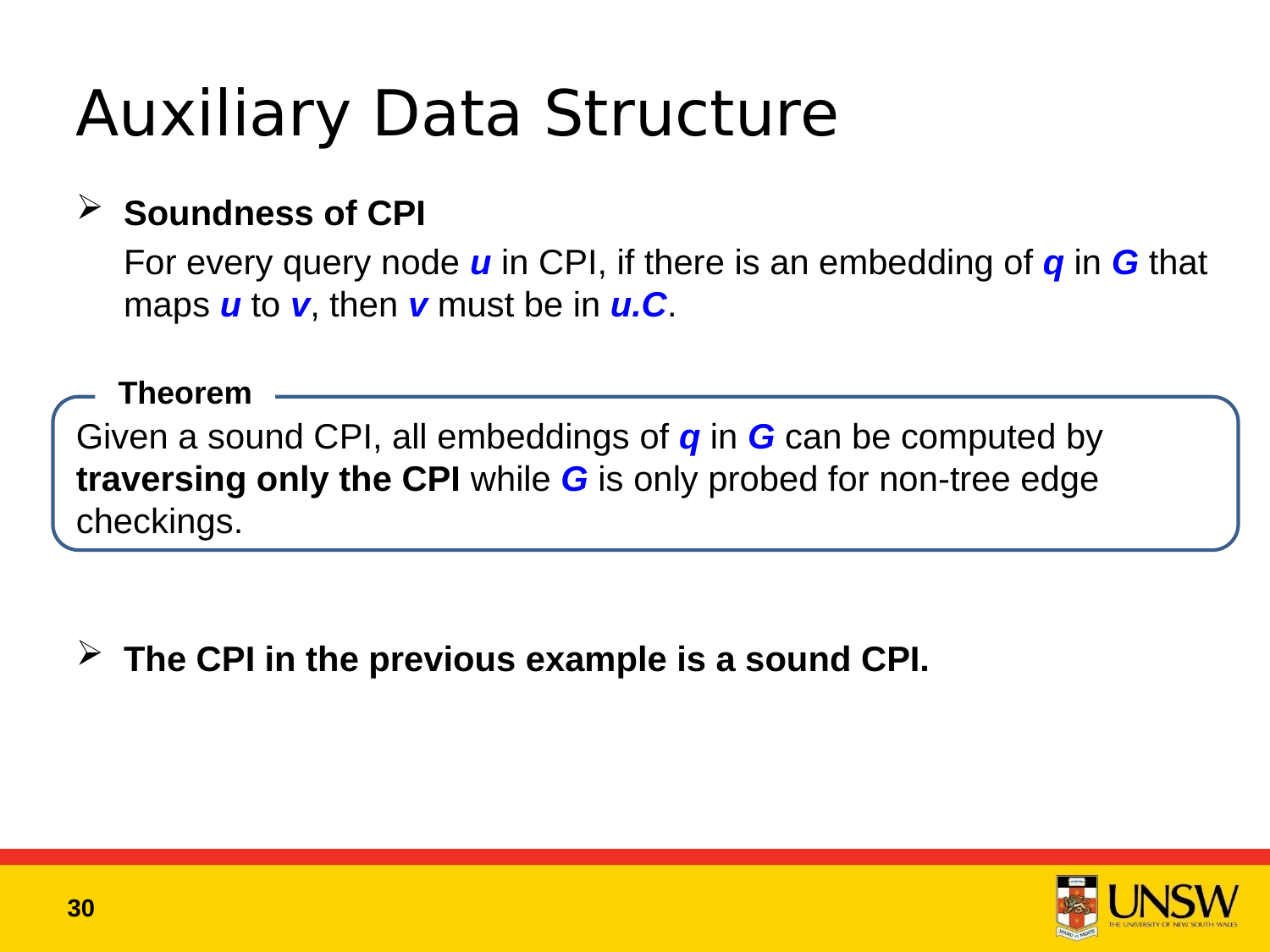

# Auxiliary Data Structure
Soundness of CPI
	For every query node u in CPI, if there is an embedding of q in G that maps u to v, then v must be in u.C.

Given a sound CPI, all embeddings of q in G can be computed by traversing only the CPI while G is only probed for non-tree edge checkings.

The CPI in the previous example is a sound CPI.

Theorem